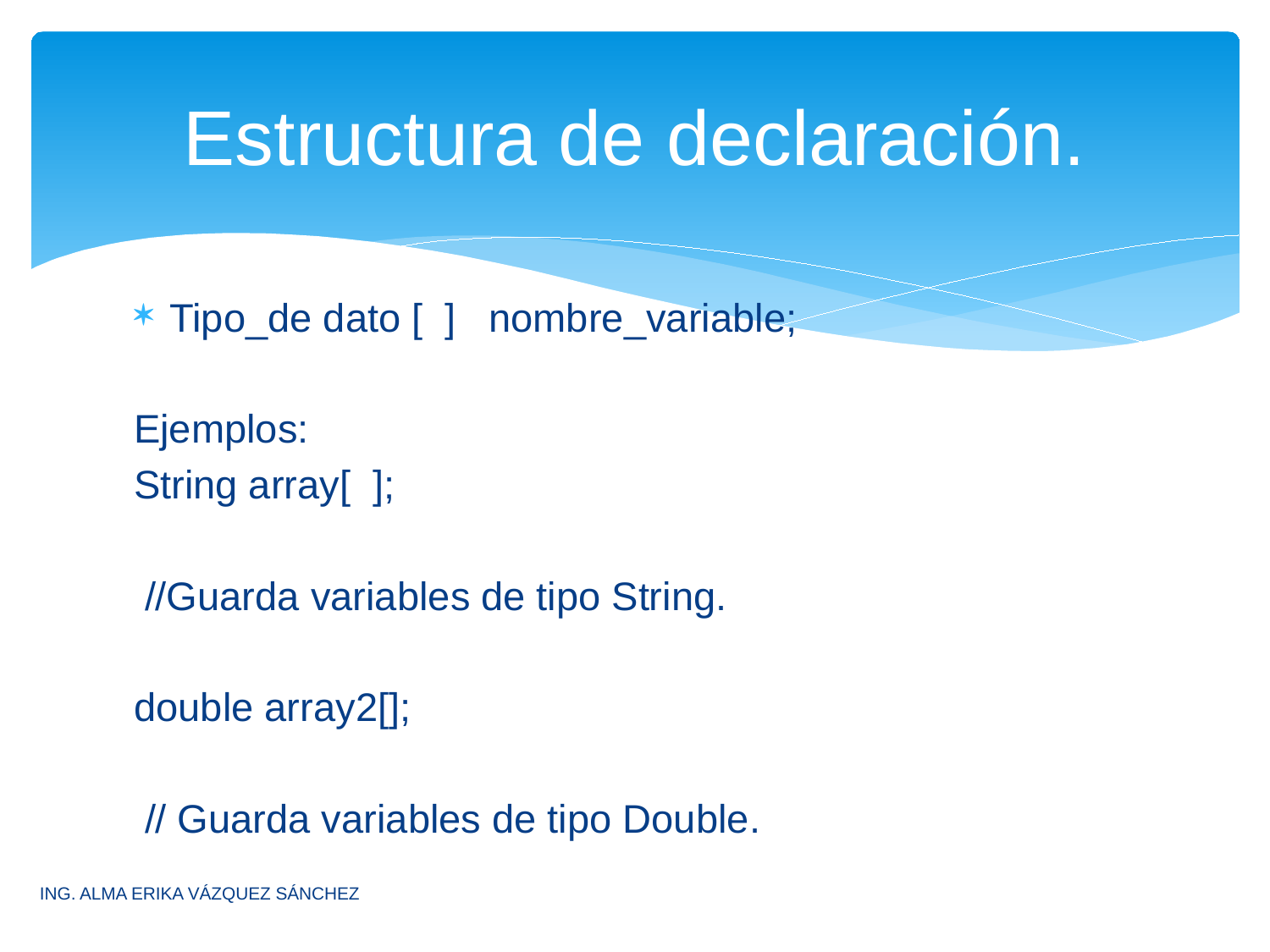

# Estructura de declaración.
Tipo_de dato [  ]   nombre_variable;

Ejemplos:
String array[  ];

 //Guarda variables de tipo String.

double array2[];

 // Guarda variables de tipo Double.
ING. ALMA ERIKA VÁZQUEZ SÁNCHEZ